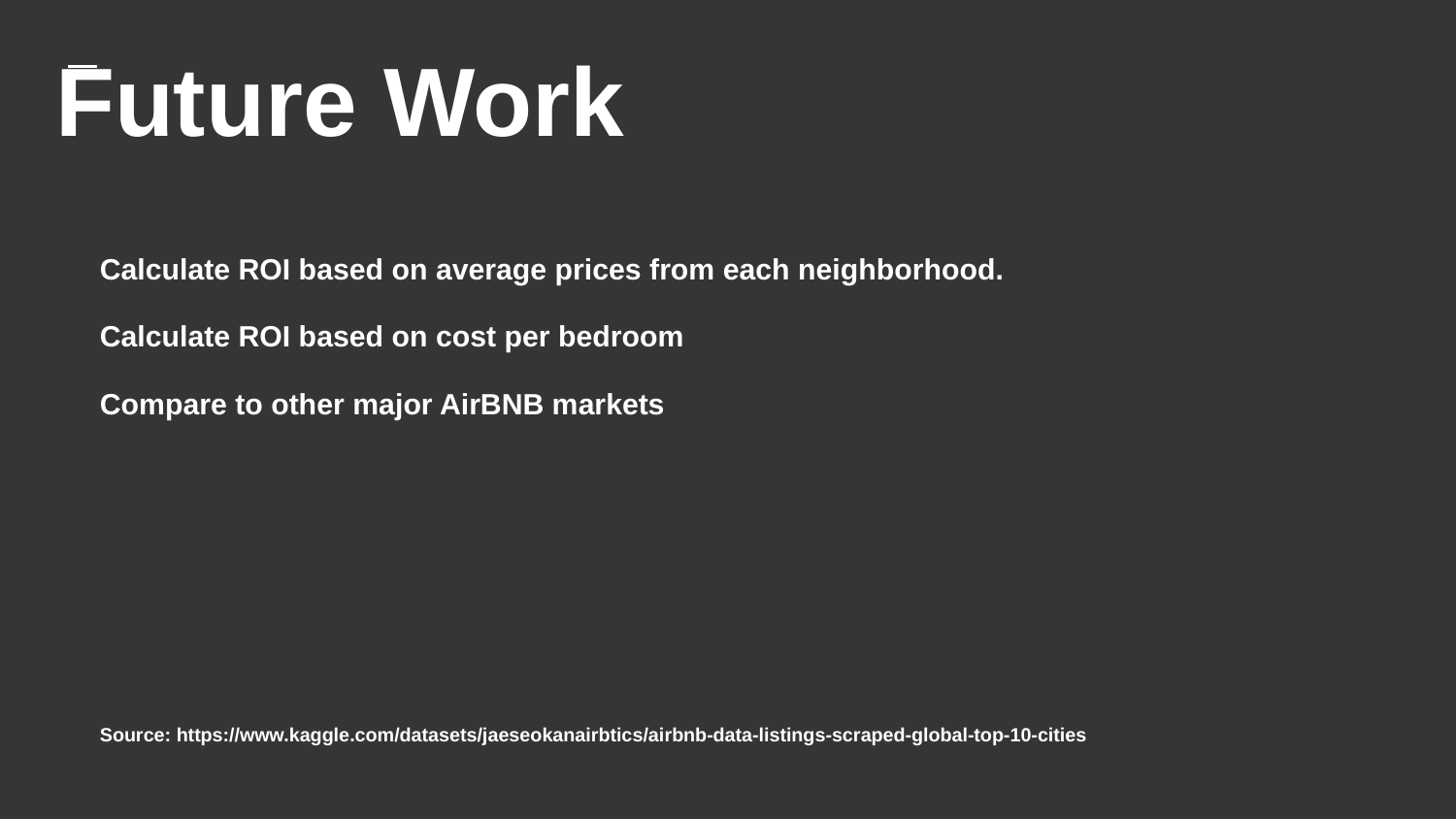

# Future Work
Calculate ROI based on average prices from each neighborhood.
Calculate ROI based on cost per bedroom
Compare to other major AirBNB markets

Source: https://www.kaggle.com/datasets/jaeseokanairbtics/airbnb-data-listings-scraped-global-top-10-cities